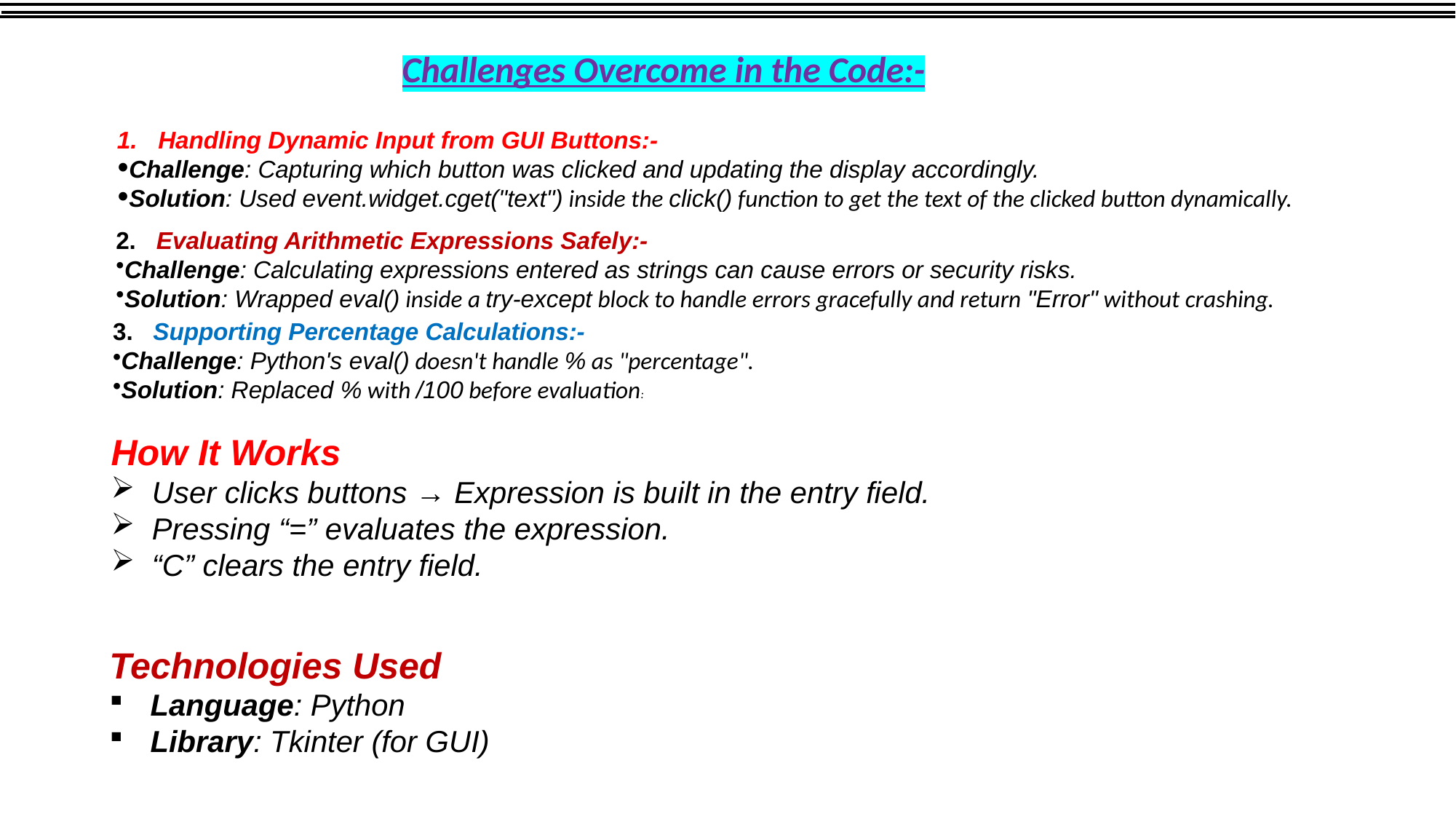

Challenges Overcome in the Code:-
Handling Dynamic Input from GUI Buttons:-
Challenge: Capturing which button was clicked and updating the display accordingly.
Solution: Used event.widget.cget("text") inside the click() function to get the text of the clicked button dynamically.

2.   Evaluating Arithmetic Expressions Safely:-
Challenge: Calculating expressions entered as strings can cause errors or security risks.
Solution: Wrapped eval() inside a try-except block to handle errors gracefully and return "Error" without crashing.

3.   Supporting Percentage Calculations:-
Challenge: Python's eval() doesn't handle % as "percentage".
Solution: Replaced % with /100 before evaluation:

How It Works
User clicks buttons → Expression is built in the entry field.
Pressing “=” evaluates the expression.
“C” clears the entry field.

Technologies Used
Language: Python
Library: Tkinter (for GUI)